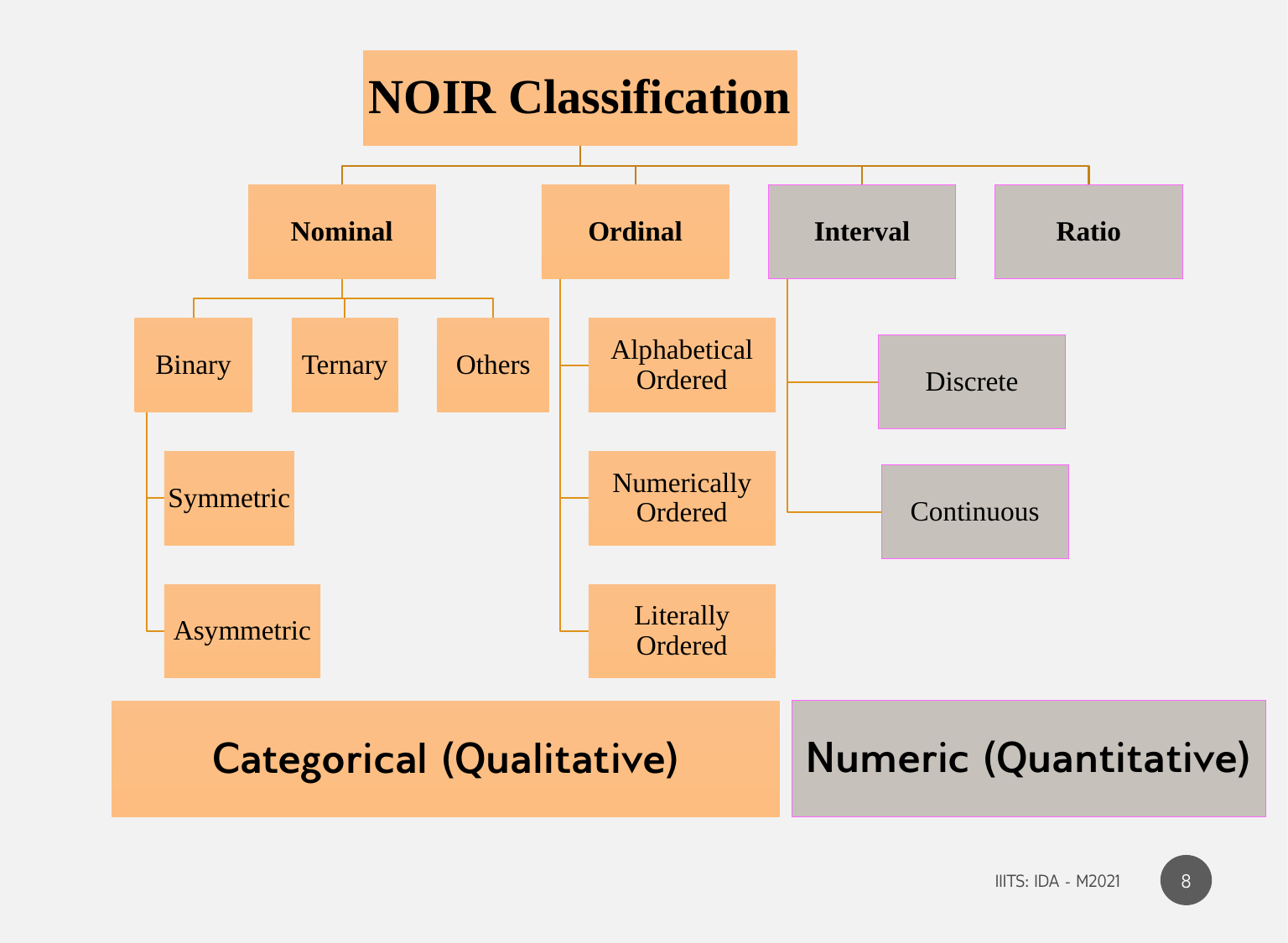

NOIR Classification
Nominal
Binary
Symmetric
Asymmetric
Ternary
Others
Ordinal
Alphabetical Ordered
Numerically Ordered
Literally Ordered
Interval
Discrete
Continuous
Ratio

Numeric (Quantitative)

Categorical (Qualitative)
8
IIITS: IDA - M2021